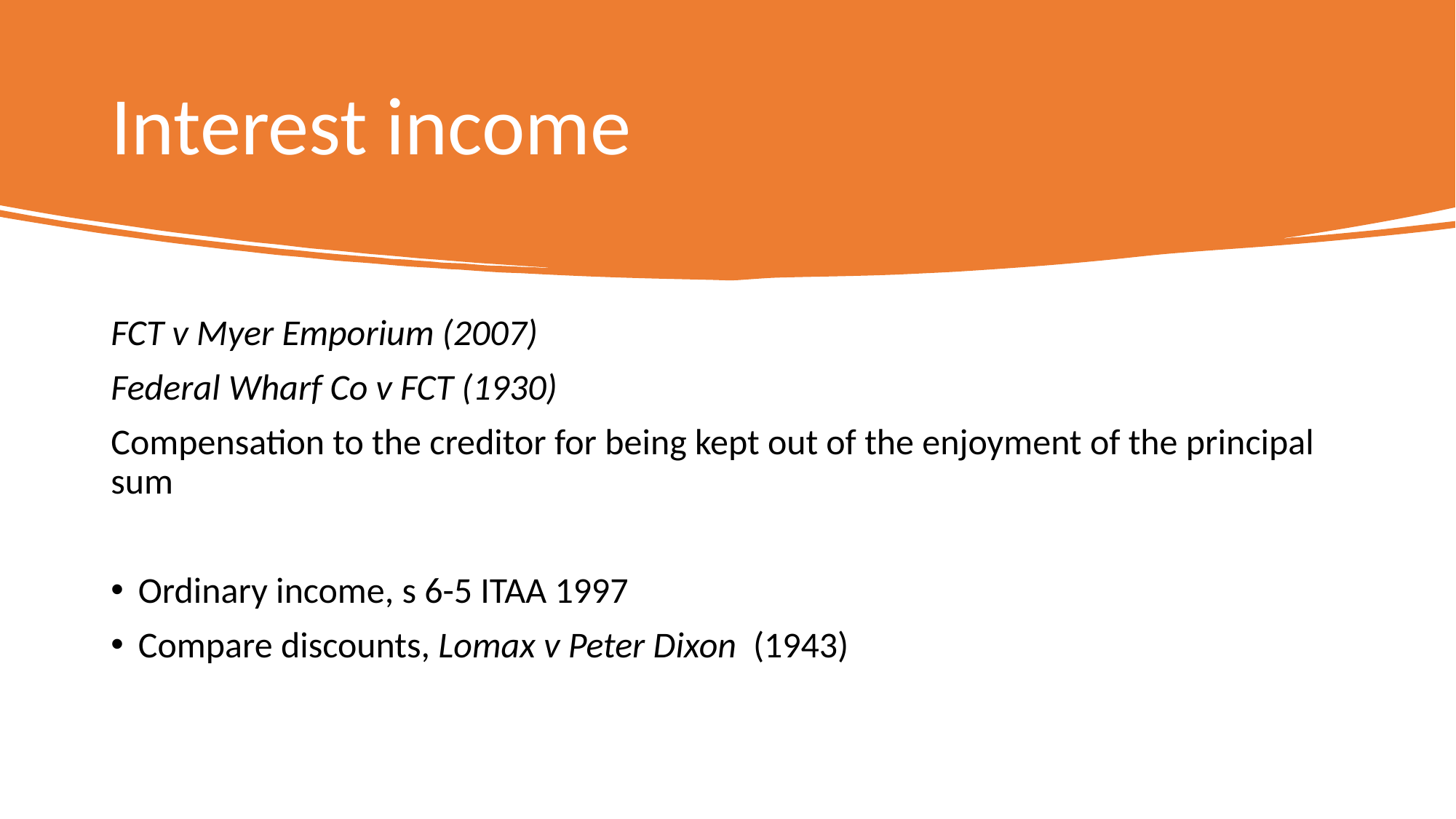

# Interest income
FCT v Myer Emporium (2007)
Federal Wharf Co v FCT (1930)
Compensation to the creditor for being kept out of the enjoyment of the principal sum

Ordinary income, s 6-5 ITAA 1997
Compare discounts, Lomax v Peter Dixon  (1943)